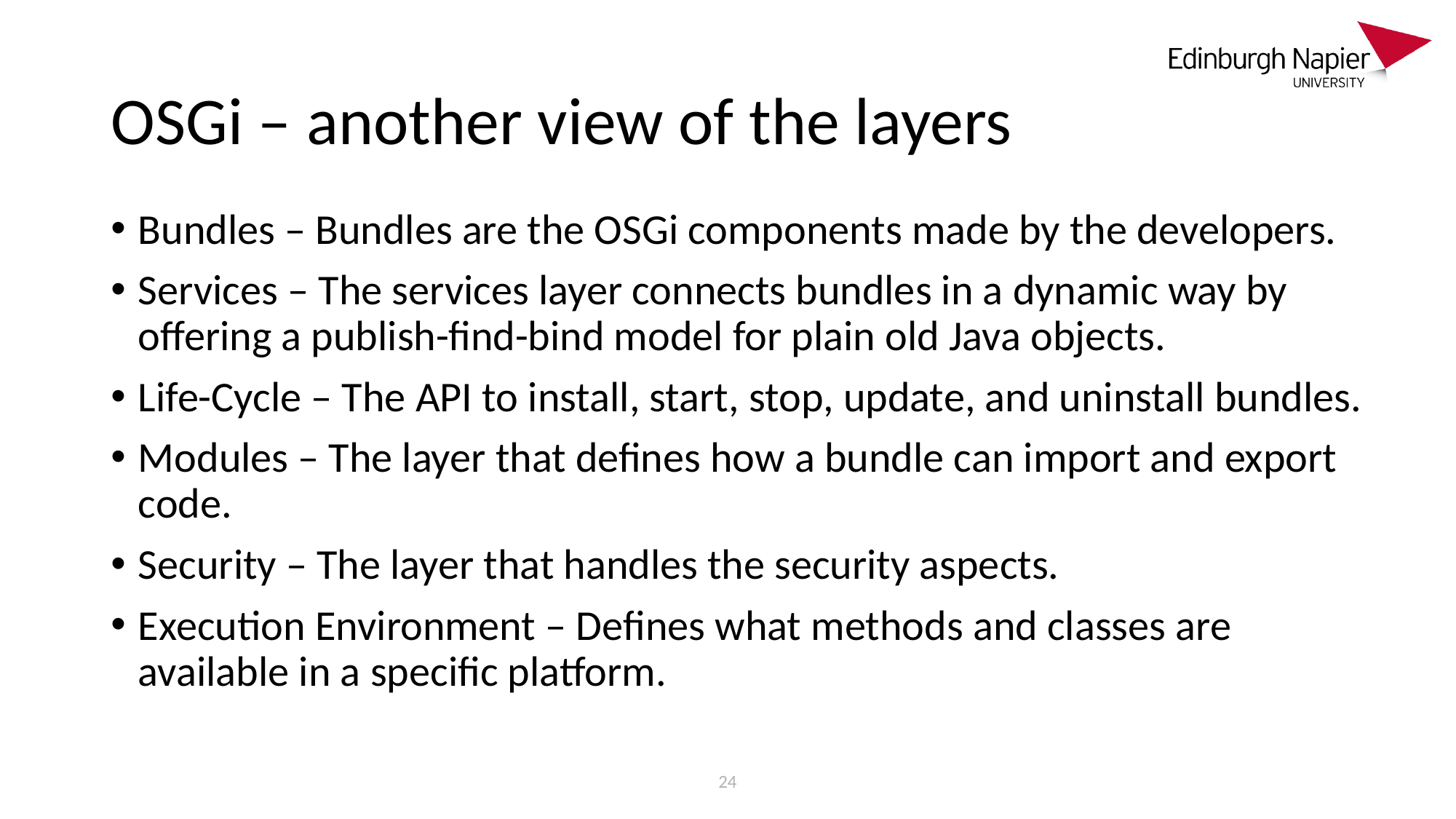

# OSGi – another view of the layers
Bundles – Bundles are the OSGi components made by the developers.
Services – The services layer connects bundles in a dynamic way by offering a publish-find-bind model for plain old Java objects.
Life-Cycle – The API to install, start, stop, update, and uninstall bundles.
Modules – The layer that defines how a bundle can import and export code.
Security – The layer that handles the security aspects.
Execution Environment – Defines what methods and classes are available in a specific platform.
24